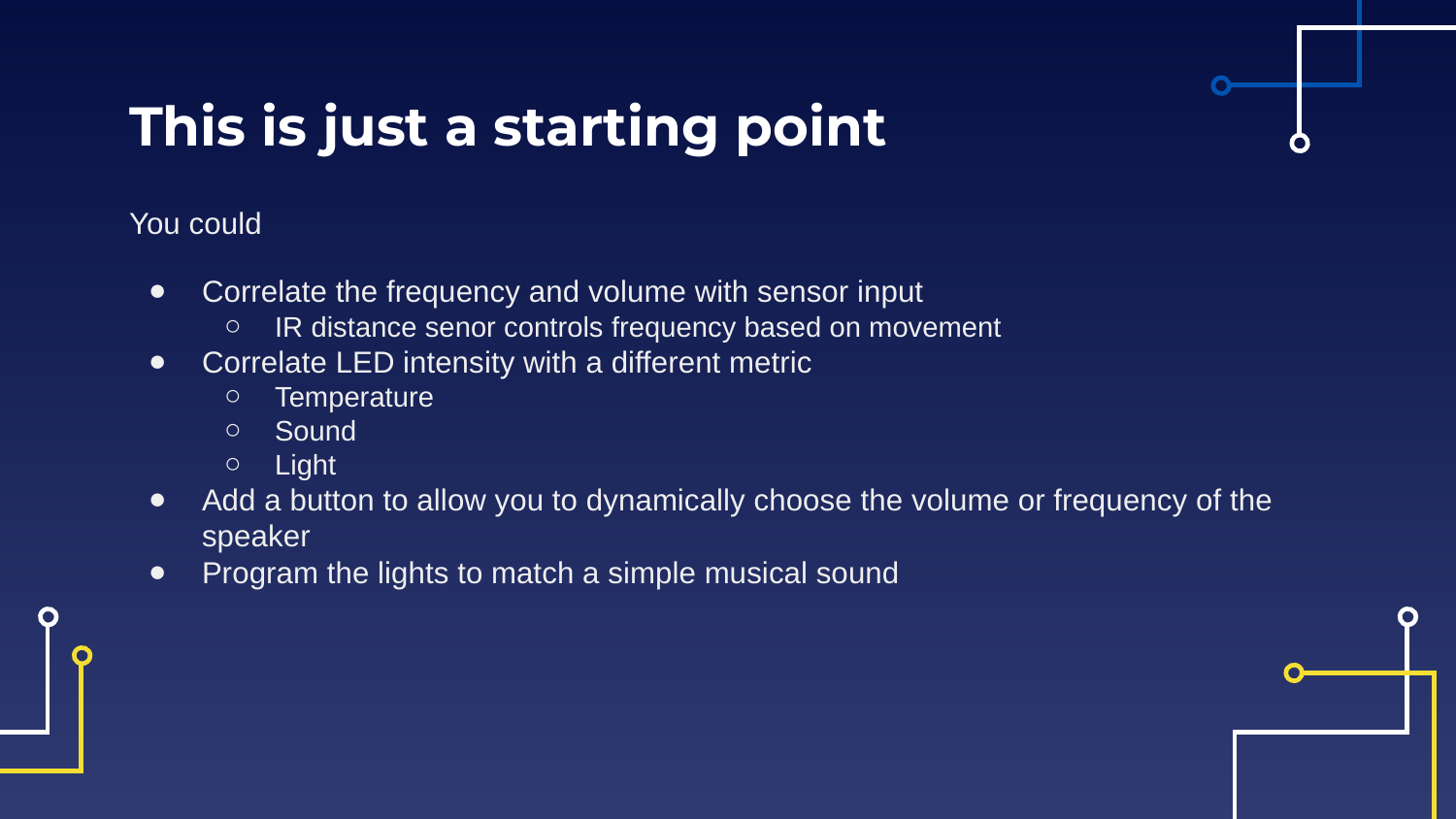

# This is just a starting point
You could
Correlate the frequency and volume with sensor input
IR distance senor controls frequency based on movement
Correlate LED intensity with a different metric
Temperature
Sound
Light
Add a button to allow you to dynamically choose the volume or frequency of the speaker
Program the lights to match a simple musical sound